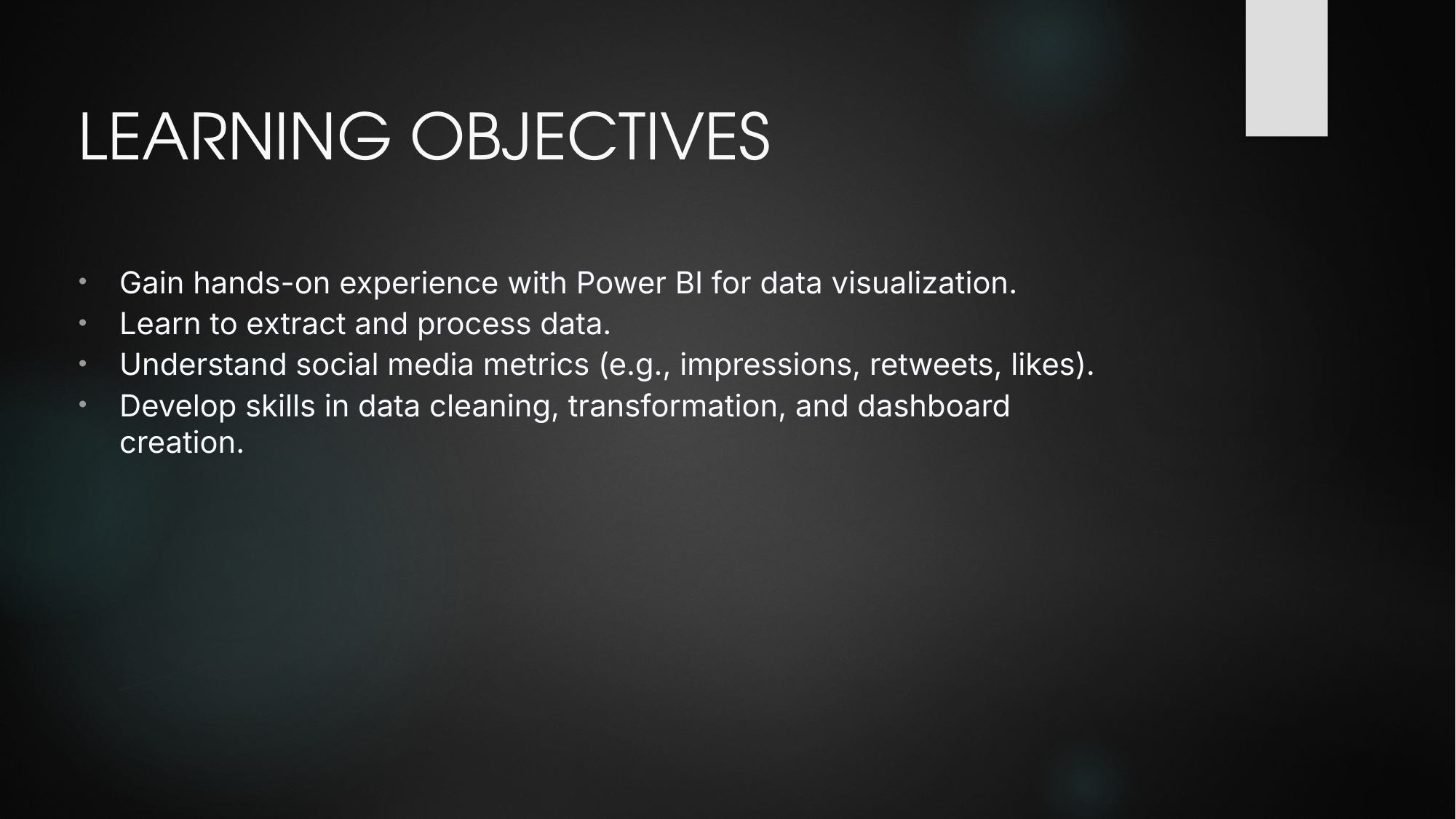

# LEARNING OBJECTIVES
Gain hands-on experience with Power BI for data visualization.
Learn to extract and process data.
Understand social media metrics (e.g., impressions, retweets, likes).
Develop skills in data cleaning, transformation, and dashboard creation.